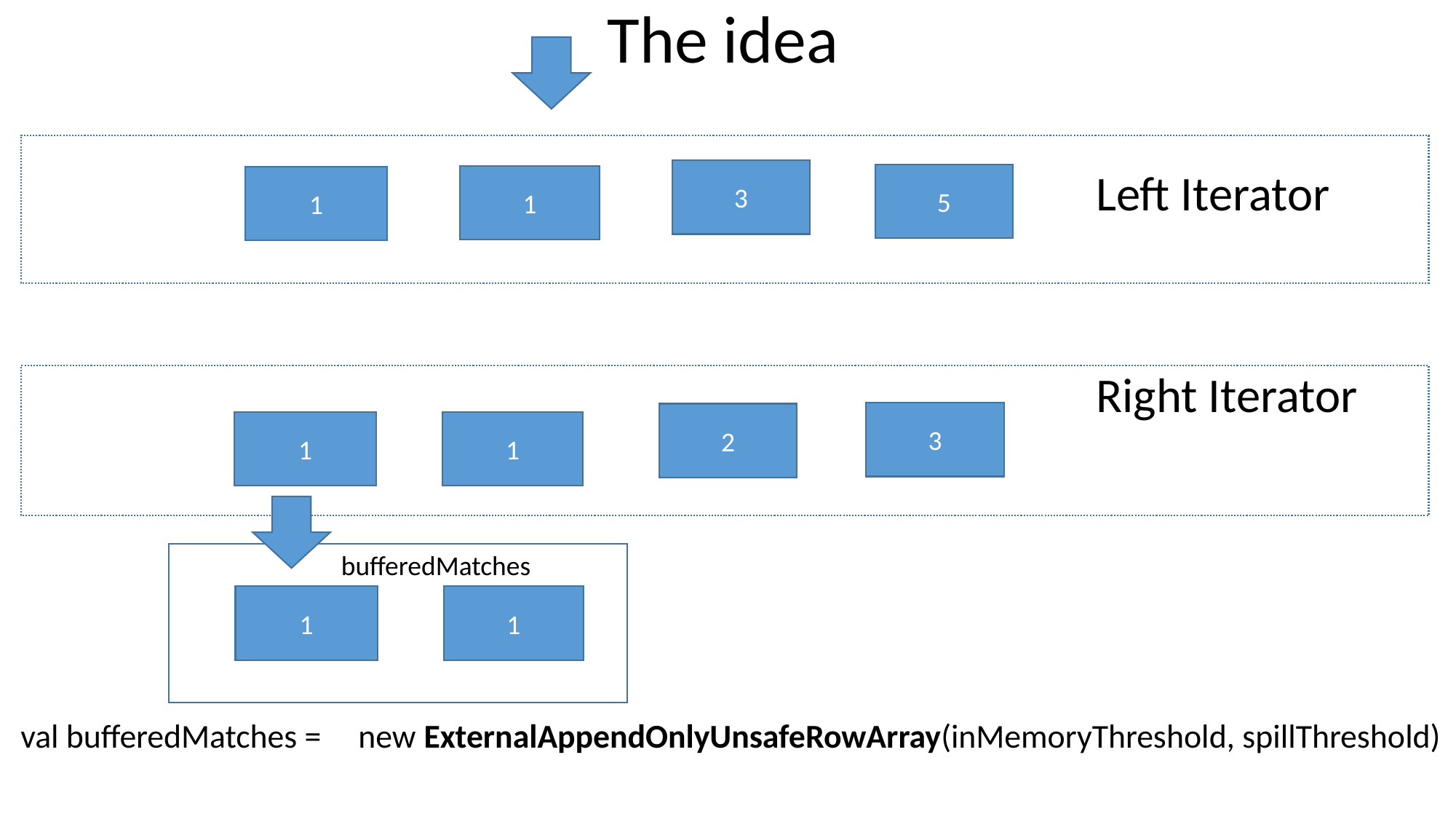

The idea

Left Iterator
3
5
1
1
Right Iterator

3
2
1
1

bufferedMatches

1
1
val bufferedMatches =     new ExternalAppendOnlyUnsafeRowArray(inMemoryThreshold, spillThreshold)